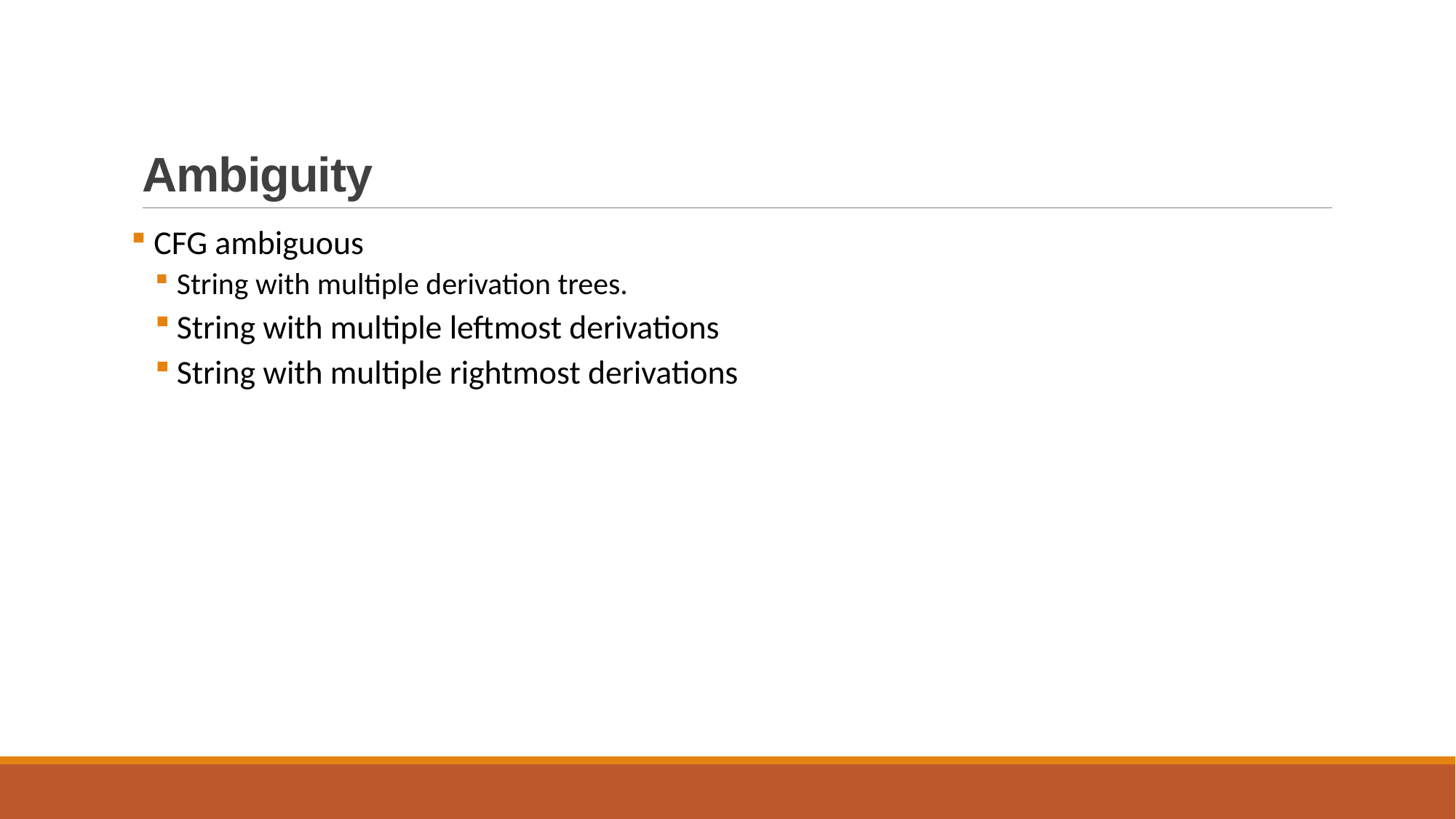

# Ambiguity
 CFG ambiguous
String with multiple derivation trees.
String with multiple leftmost derivations
String with multiple rightmost derivations